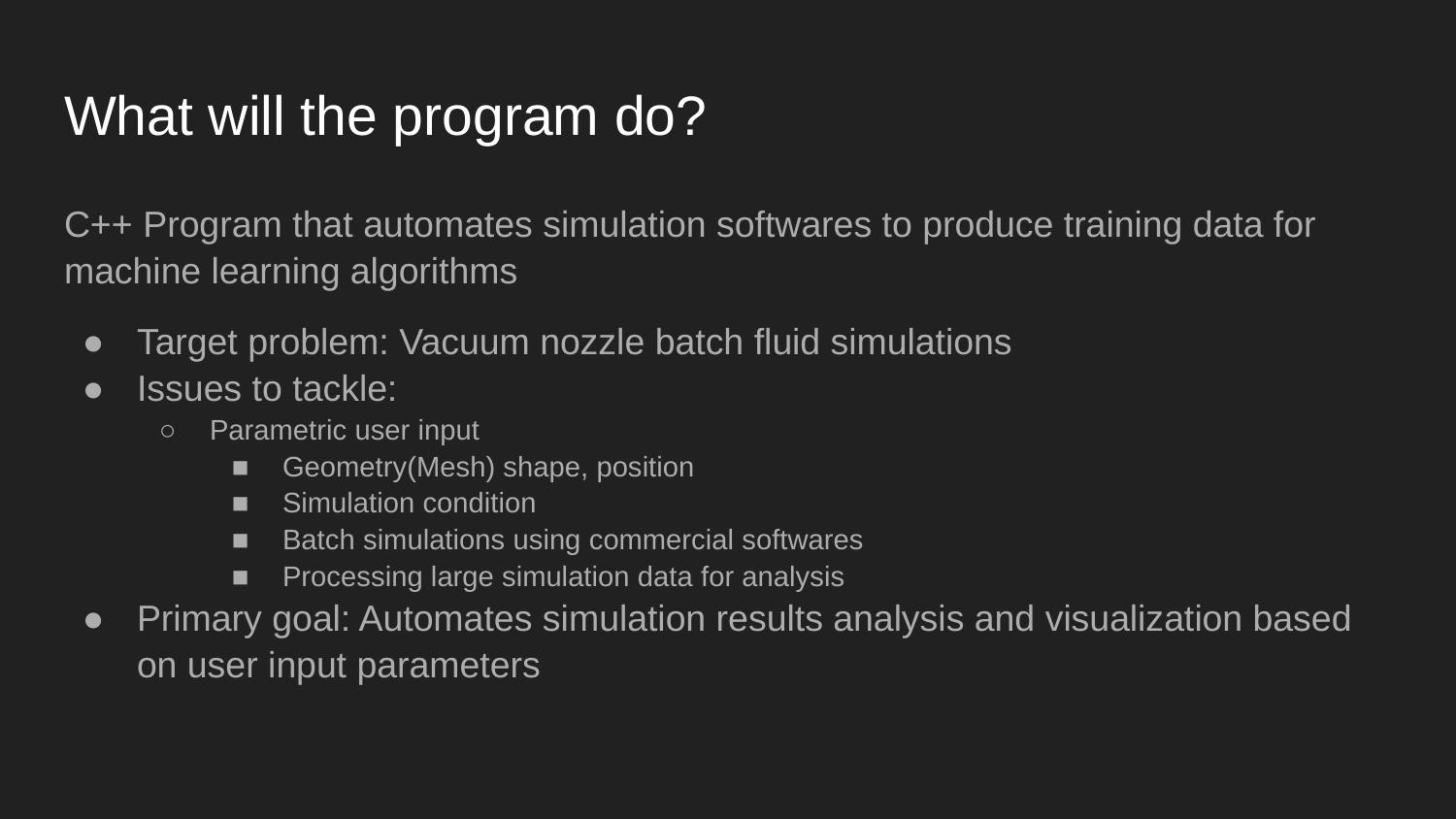

# What will the program do?
C++ Program that automates simulation softwares to produce training data for machine learning algorithms
Target problem: Vacuum nozzle batch fluid simulations
Issues to tackle:
Parametric user input
Geometry(Mesh) shape, position
Simulation condition
Batch simulations using commercial softwares
Processing large simulation data for analysis
Primary goal: Automates simulation results analysis and visualization based on user input parameters